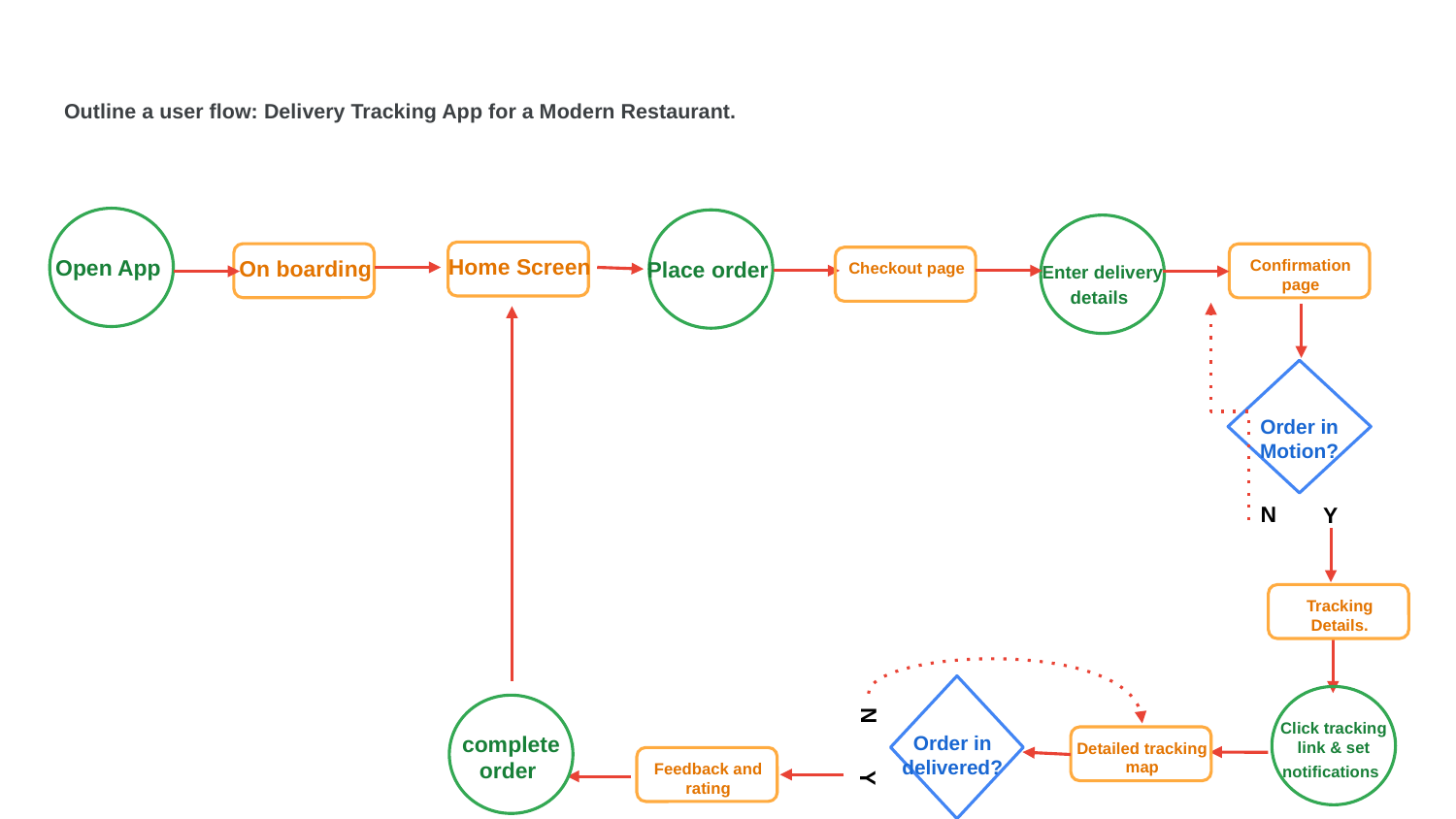

# Outline a user flow: Delivery Tracking App for a Modern Restaurant.

Open App

Place order

Enter delivery details
Home Screen

On boarding

Confirmation
page

Checkout page

Order in
Motion?
N
Y
Tracking
Details.

Order in
delivered?
N
Y

Click tracking link & set notifications

complete order
Detailed tracking
map

Feedback and rating